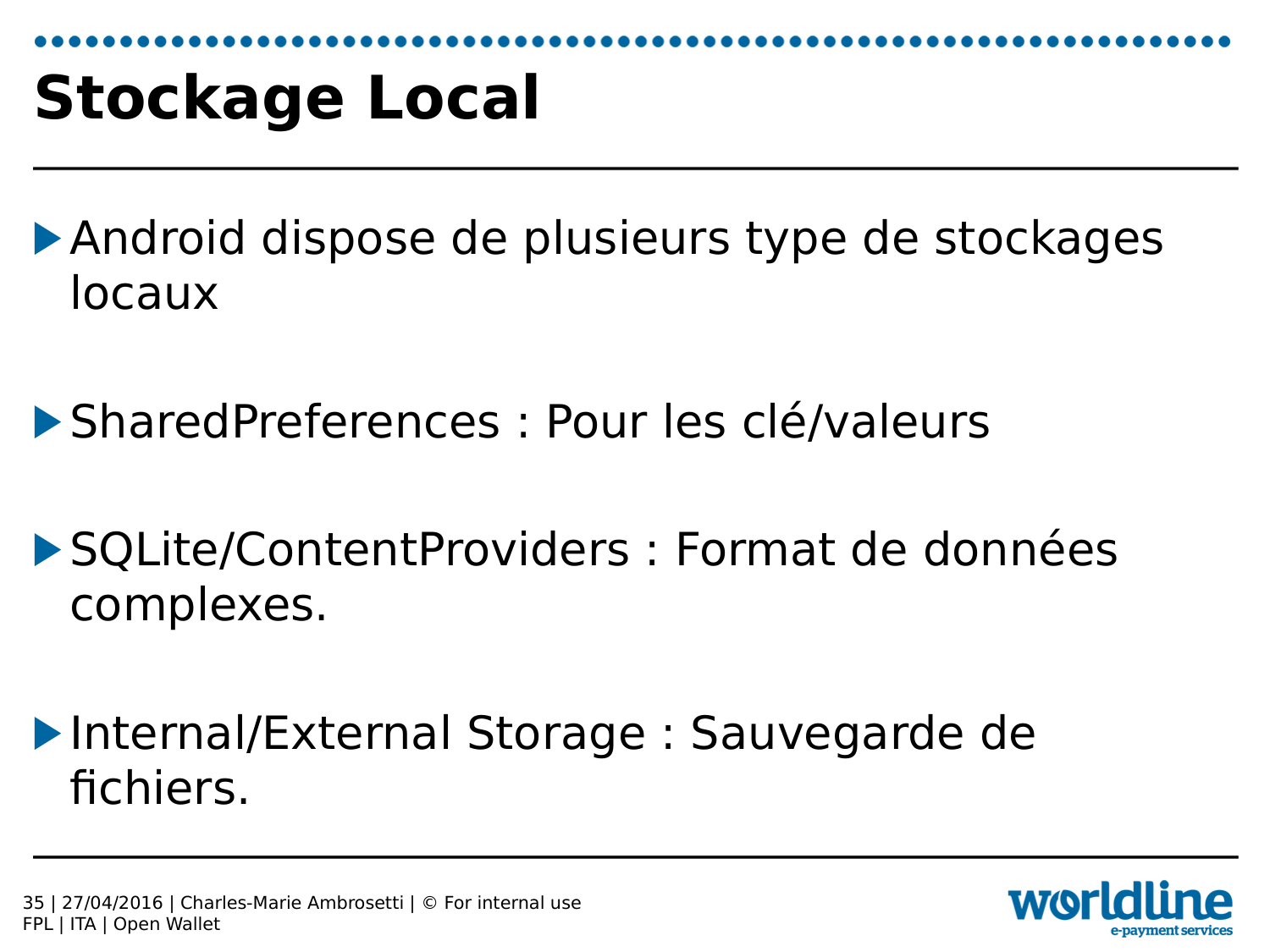

# Stockage Local
Android dispose de plusieurs type de stockages locaux

SharedPreferences : Pour les clé/valeurs

SQLite/ContentProviders : Format de données complexes.

Internal/External Storage : Sauvegarde de fichiers.